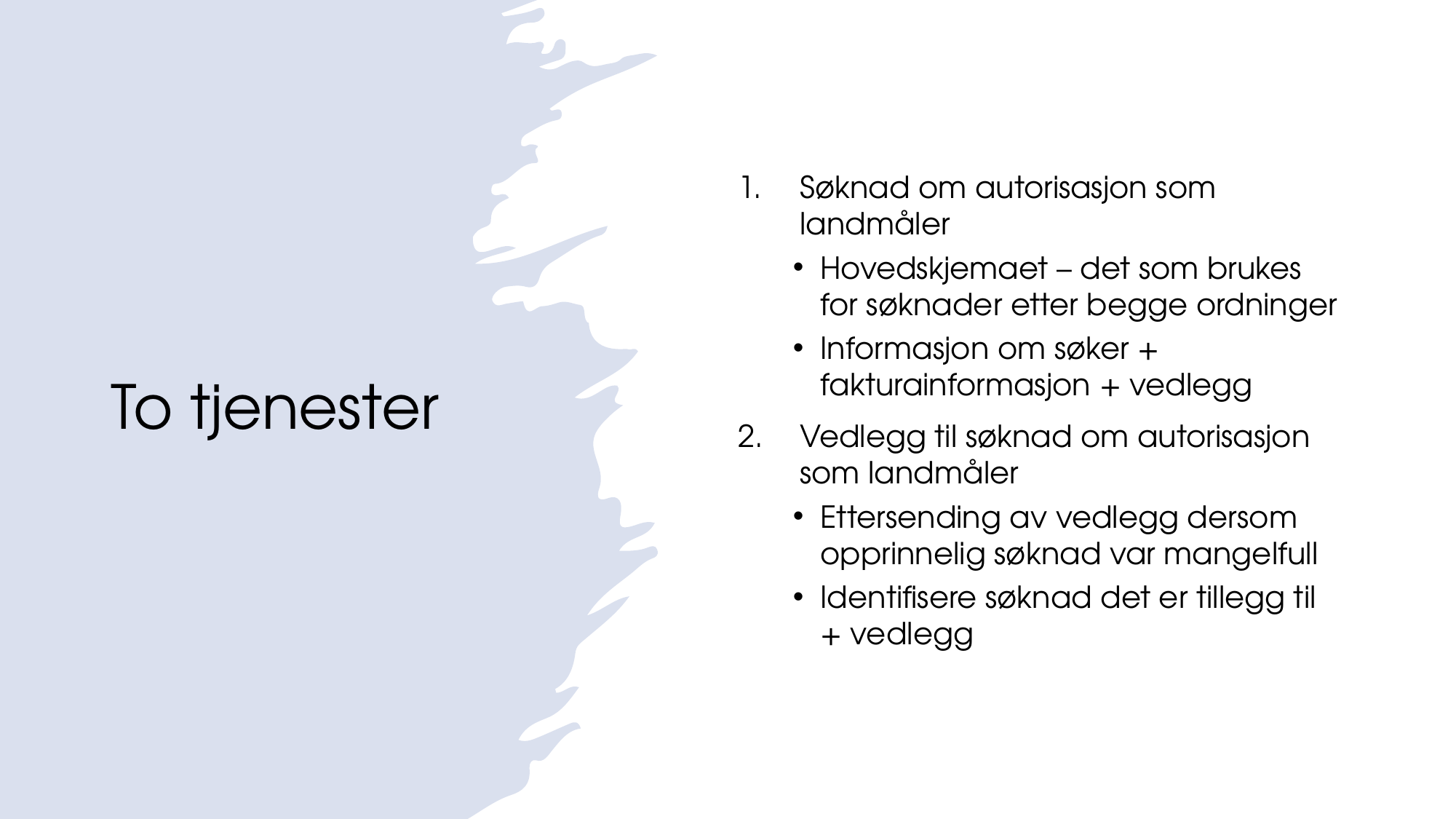

# To tjenester
Søknad om autorisasjon som landmåler
Hovedskjemaet – det som brukes for søknader etter begge ordninger
Informasjon om søker + fakturainformasjon + vedlegg
Vedlegg til søknad om autorisasjon som landmåler
Ettersending av vedlegg dersom opprinnelig søknad var mangelfull
Identifisere søknad det er tillegg til + vedlegg